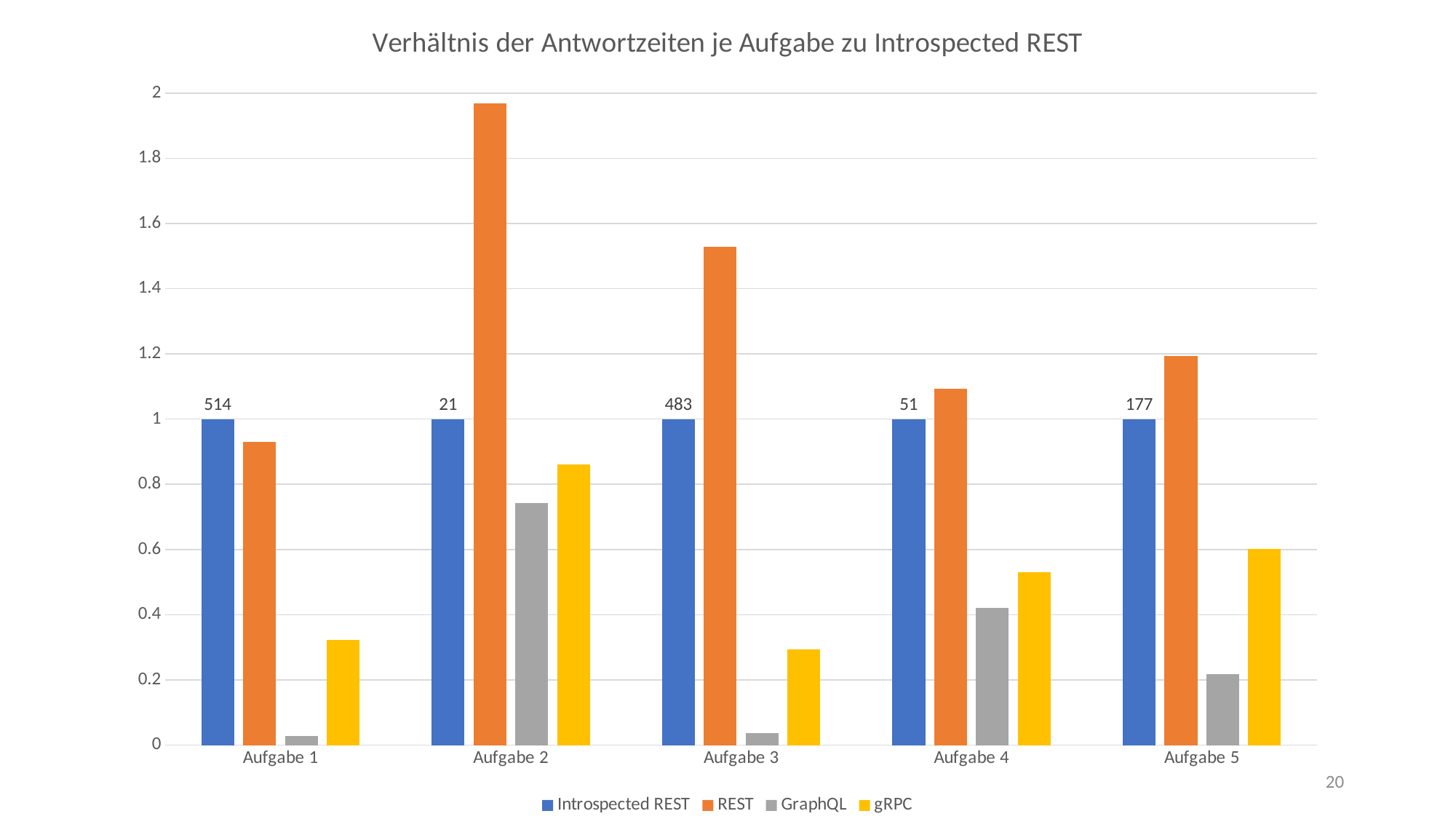

### Chart: Verhältnis der Antwortzeiten je Aufgabe zu Introspected REST

| Category | Introspected REST | REST | GraphQL | gRPC |
|---|---|---|---|---|
| Aufgabe 1 | 1.0 | 0.9309067679683387 | 0.02702338592064097 | 0.32228825893046253 |
| Aufgabe 2 | 1.0 | 1.9676177536231885 | 0.7432065217391304 | 0.8607336956521738 |
| Aufgabe 3 | 1.0 | 1.5287181308578426 | 0.037089520320310064 | 0.2945814058877302 |
| Aufgabe 4 | 1.0 | 1.094326716193724 | 0.42110989323265535 | 0.5299435716315511 |
| Aufgabe 5 | 1.0 | 1.1931429039937387 | 0.21776926274787098 | 0.6015453279846737 |
20